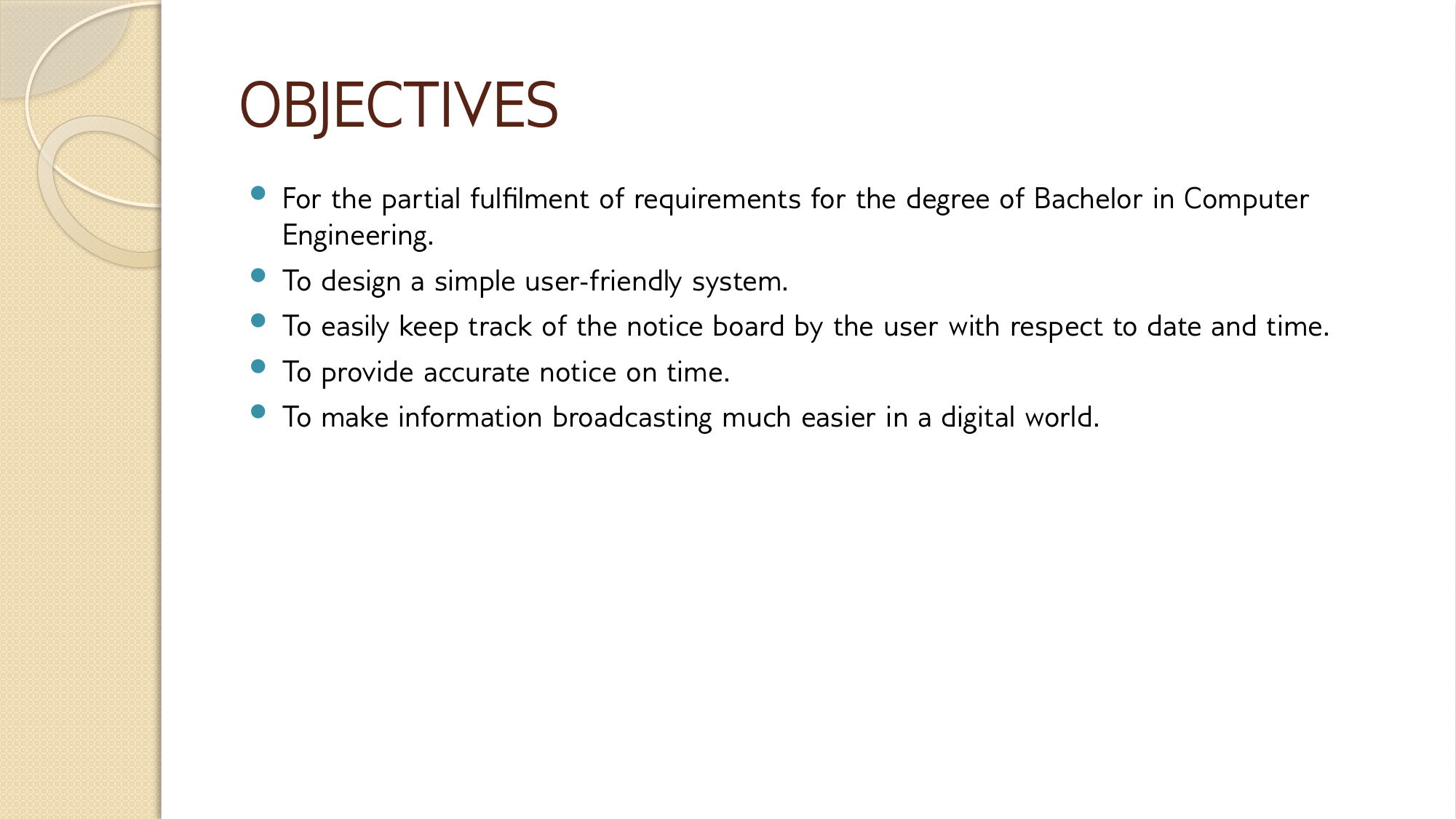

# OBJECTIVES
For the partial fulfilment of requirements for the degree of Bachelor in Computer Engineering.
To design a simple user-friendly system.
To easily keep track of the notice board by the user with respect to date and time.
To provide accurate notice on time.
To make information broadcasting much easier in a digital world.